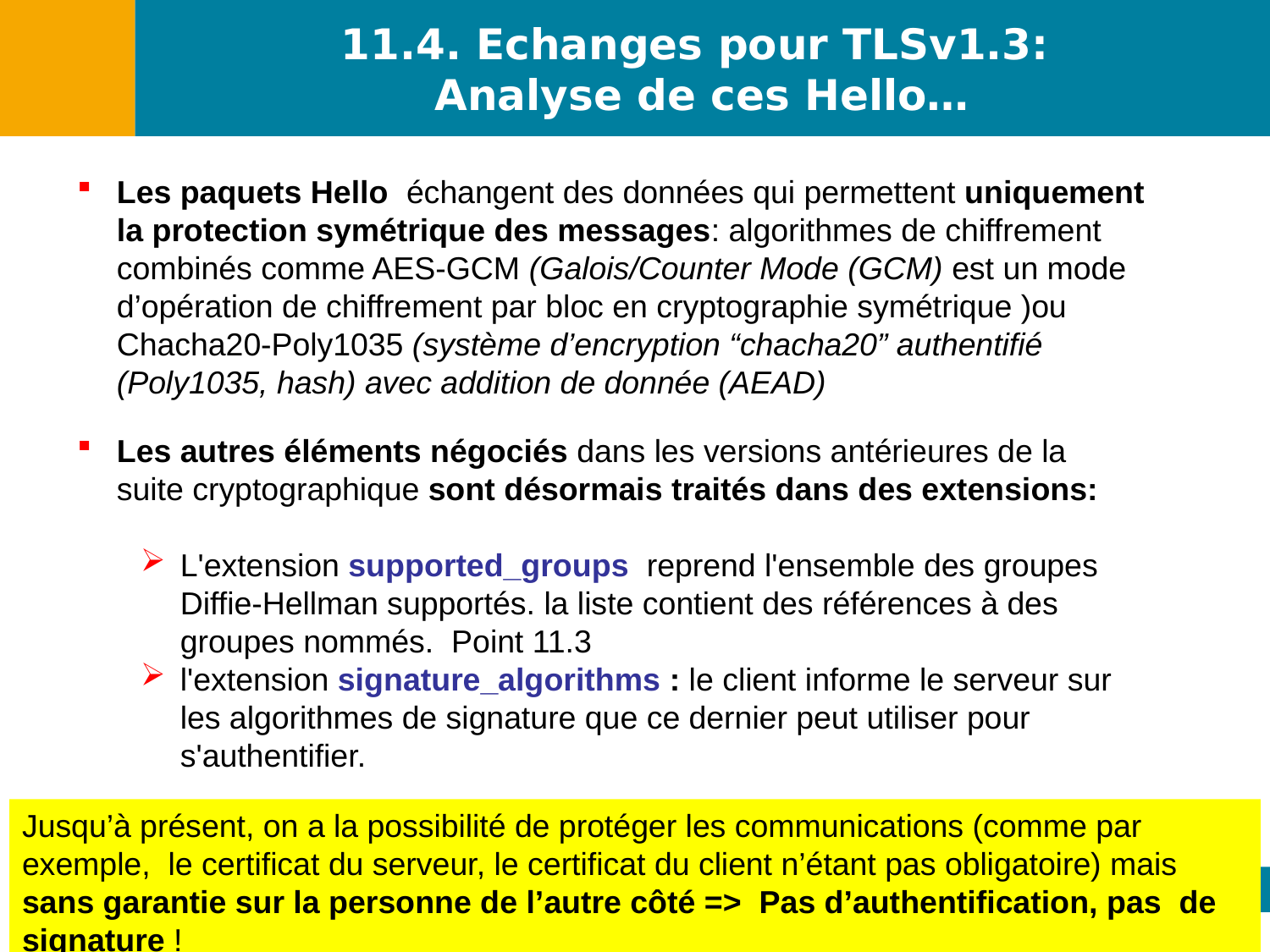

# 11.4. Echanges pour TLSv1.3: Analyse de ces Hello…
Les paquets Hello  échangent des données qui permettent uniquement la protection symétrique des messages: algorithmes de chiffrement combinés comme AES-GCM (Galois/Counter Mode (GCM) est un mode d’opération de chiffrement par bloc en cryptographie symétrique )ou Chacha20-Poly1035 (système d’encryption “chacha20” authentifié (Poly1035, hash) avec addition de donnée (AEAD)
Les autres éléments négociés dans les versions antérieures de la suite cryptographique sont désormais traités dans des extensions:

L'extension supported_groups  reprend l'ensemble des groupes Diffie-Hellman supportés. la liste contient des références à des groupes nommés.  Point 11.3
l'extension signature_algorithms : le client informe le serveur sur les algorithmes de signature que ce dernier peut utiliser pour s'authentifier.
Jusqu’à présent, on a la possibilité de protéger les communications (comme par exemple,  le certificat du serveur, le certificat du client n’étant pas obligatoire) mais sans garantie sur la personne de l’autre côté =>  Pas d’authentification, pas  de signature !